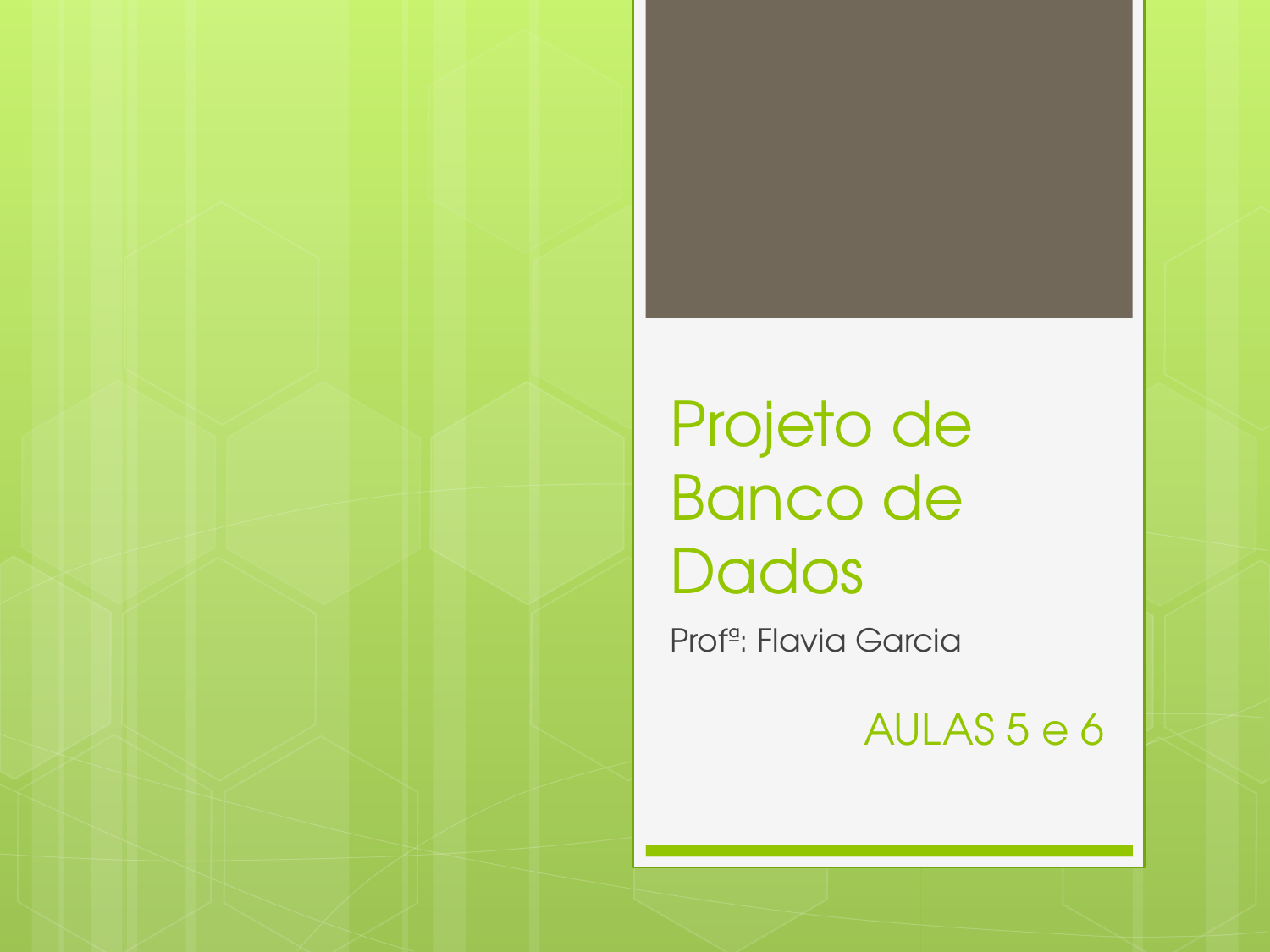

# Projeto de Banco de Dados
Profª: Flavia Garcia

AULAS 5 e 6